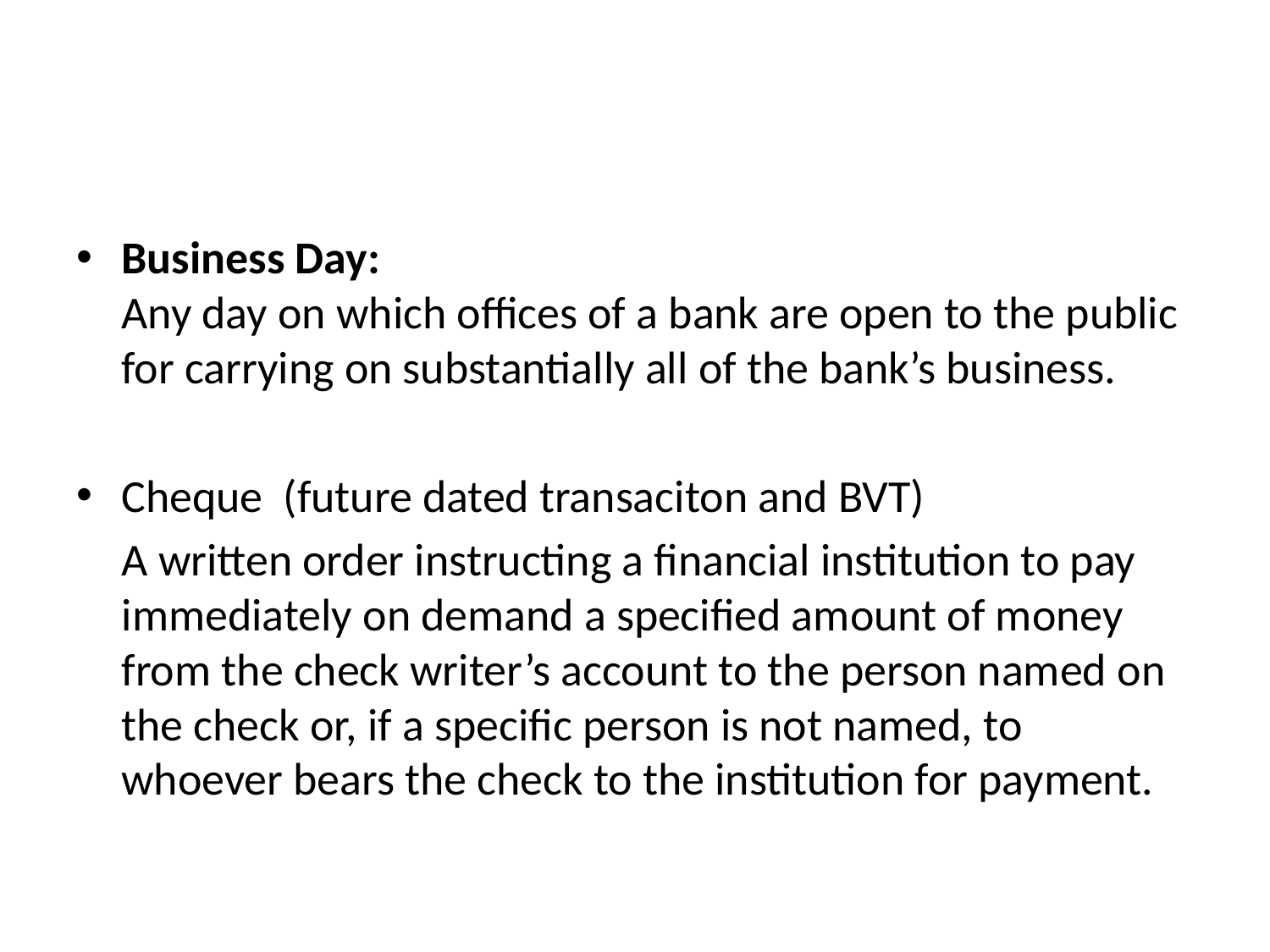

#
Business Day:
Any day on which offices of a bank are open to the public for carrying on substantially all of the bank’s business.

Cheque  (future dated transaciton and BVT)
	A written order instructing a financial institution to pay immediately on demand a specified amount of money from the check writer’s account to the person named on the check or, if a specific person is not named, to whoever bears the check to the institution for payment.